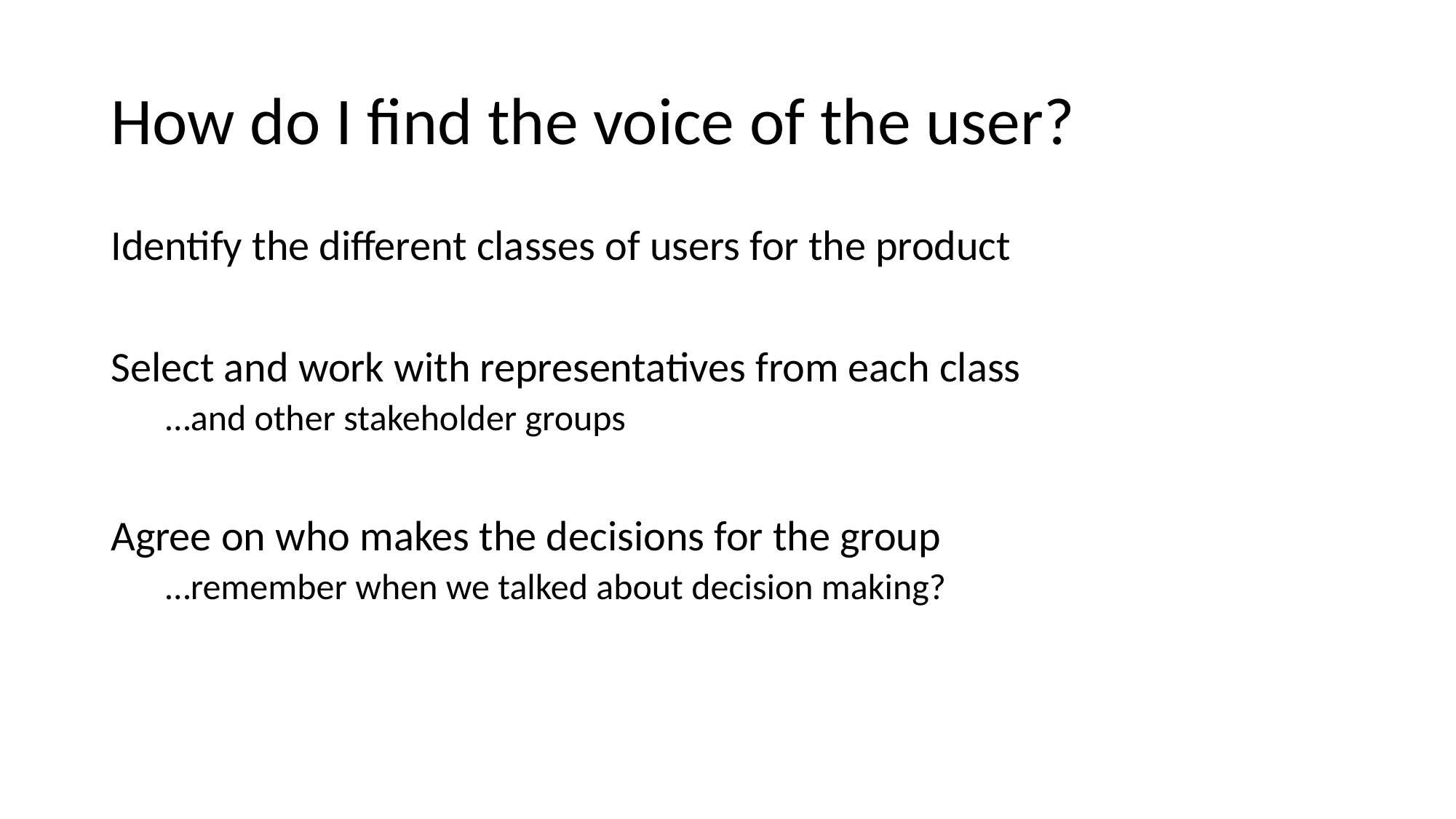

# How do I find the voice of the user?
Identify the different classes of users for the product

Select and work with representatives from each class
…and other stakeholder groups

Agree on who makes the decisions for the group
…remember when we talked about decision making?